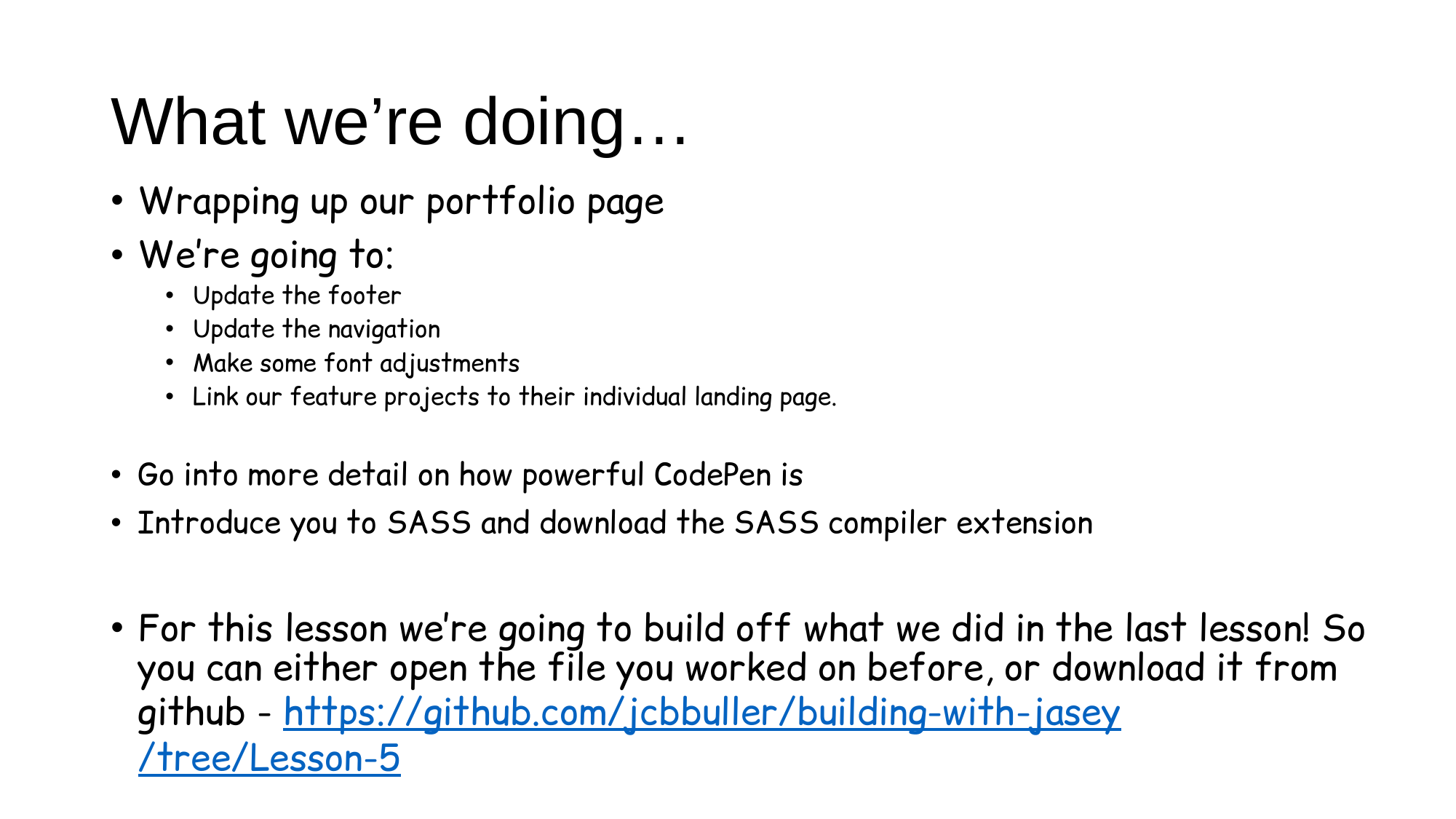

# What we’re doing…
Wrapping up our portfolio page
We’re going to:
Update the footer
Update the navigation
Make some font adjustments
Link our feature projects to their individual landing page.

Go into more detail on how powerful CodePen is
Introduce you to SASS and download the SASS compiler extension

For this lesson we’re going to build off what we did in the last lesson! So you can either open the file you worked on before, or download it from github - https://github.com/jcbbuller/building-with-jasey/tree/Lesson-5